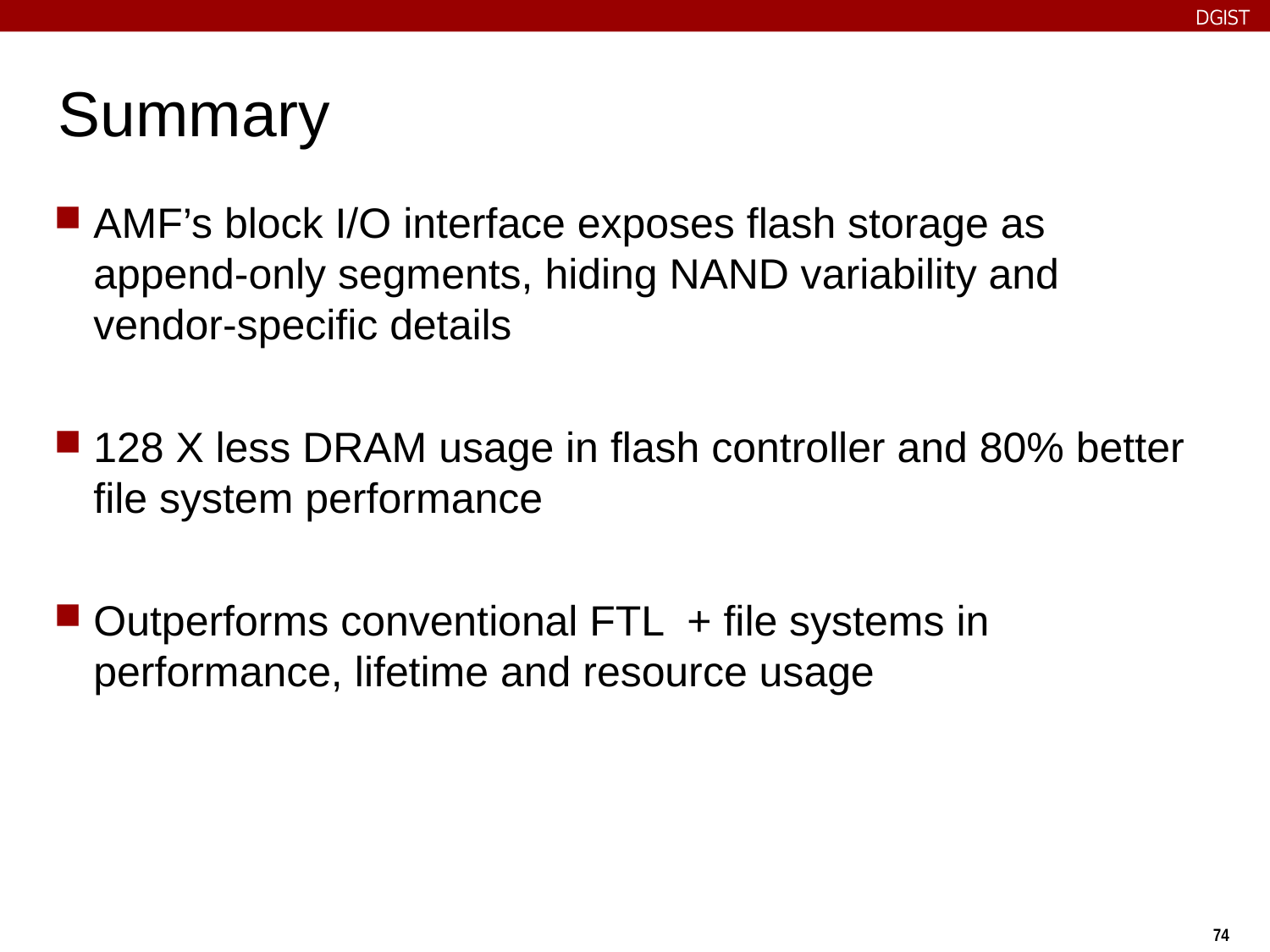

DGIST
# Summary
AMF’s block I/O interface exposes flash storage as append-only segments, hiding NAND variability and vendor-specific details

128 X less DRAM usage in flash controller and 80% better file system performance

Outperforms conventional FTL  + file systems in performance, lifetime and resource usage